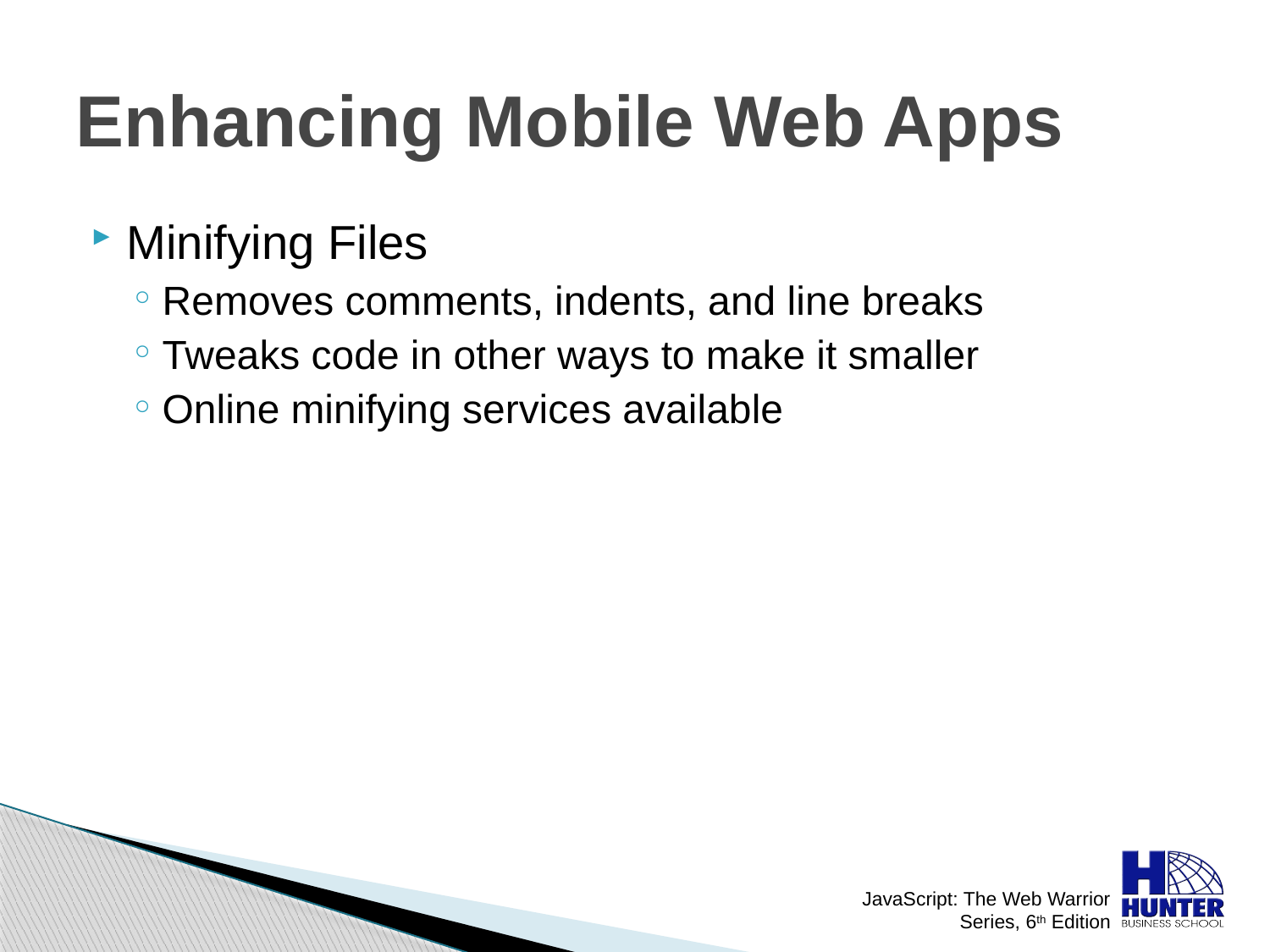

# Enhancing Mobile Web Apps
Minifying Files
Removes comments, indents, and line breaks
Tweaks code in other ways to make it smaller
Online minifying services available